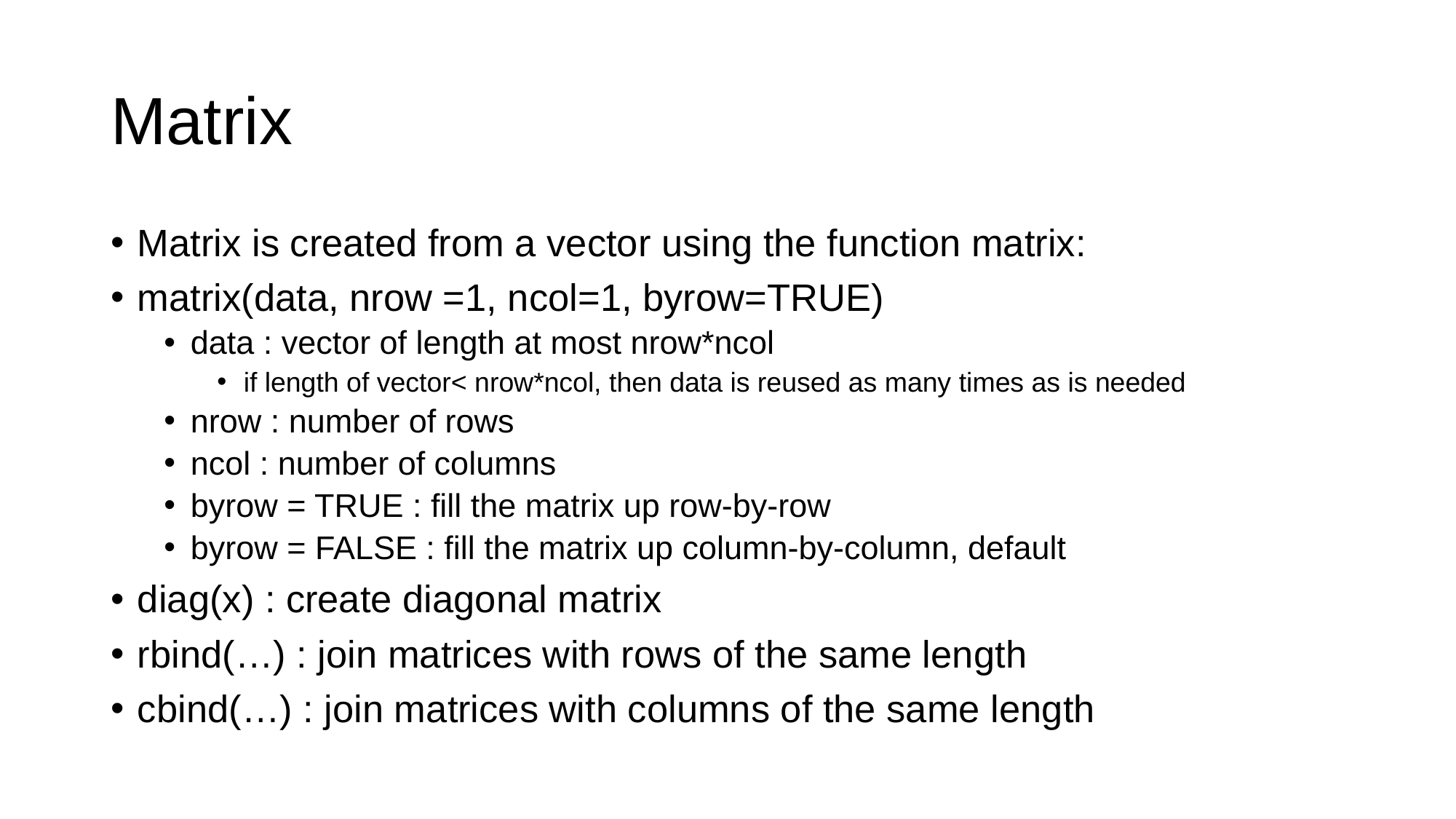

# Matrix
Matrix is created from a vector using the function matrix:
matrix(data, nrow =1, ncol=1, byrow=TRUE)
data : vector of length at most nrow*ncol
if length of vector< nrow*ncol, then data is reused as many times as is needed
nrow : number of rows
ncol : number of columns
byrow = TRUE : fill the matrix up row-by-row
byrow = FALSE : fill the matrix up column-by-column, default
diag(x) : create diagonal matrix
rbind(…) : join matrices with rows of the same length
cbind(…) : join matrices with columns of the same length